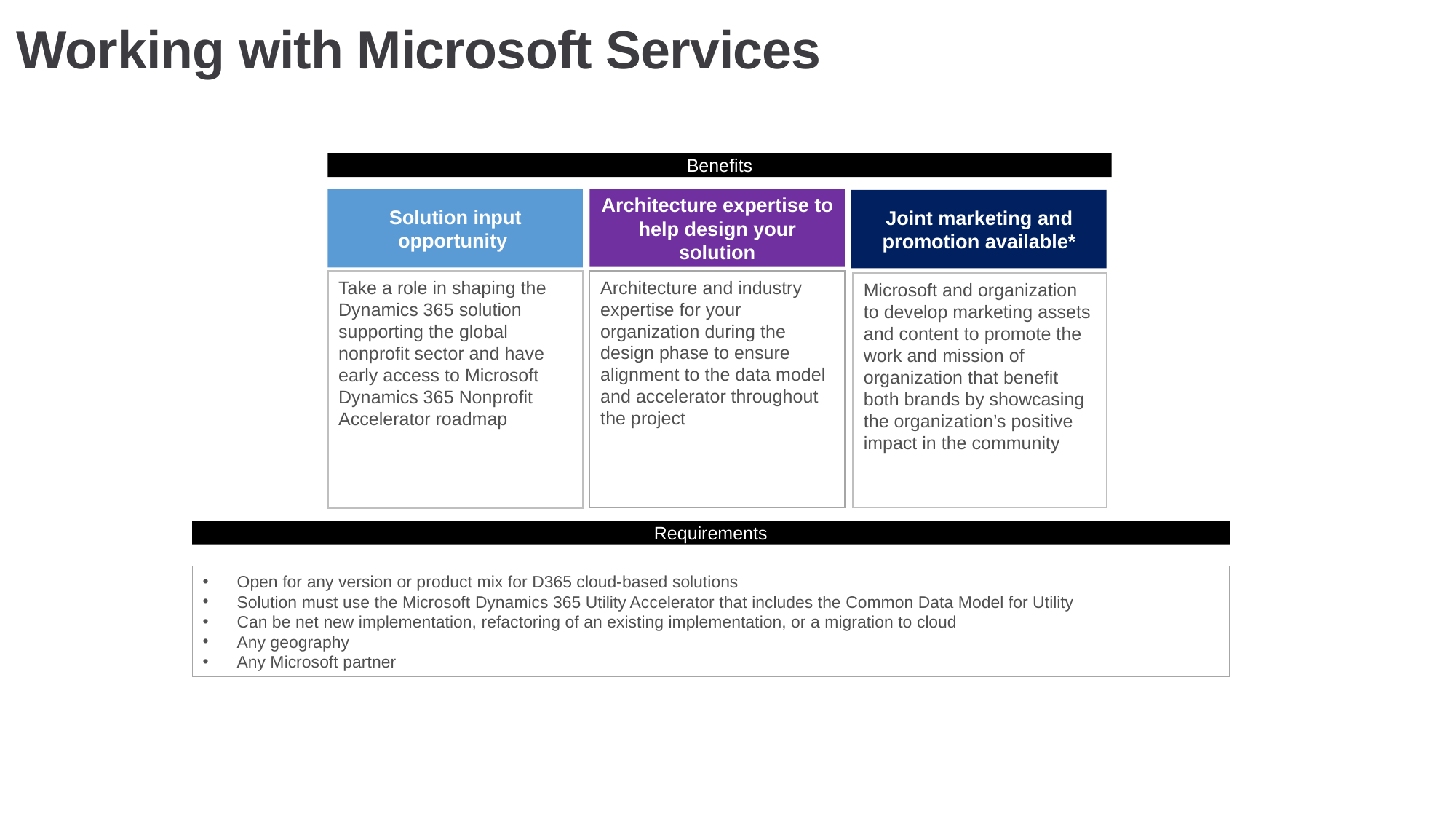

Working with Microsoft Services
Benefits
Solution input opportunity
Architecture expertise to help design your solution
Joint marketing and promotion available*
Architecture and industry expertise for your organization during the design phase to ensure alignment to the data model and accelerator throughout the project

Take a role in shaping the Dynamics 365 solution supporting the global nonprofit sector and have early access to Microsoft Dynamics 365 Nonprofit Accelerator roadmap
Microsoft and organization to develop marketing assets and content to promote the work and mission of organization that benefit both brands by showcasing the organization’s positive impact in the community
Requirements
Open for any version or product mix for D365 cloud-based solutions
Solution must use the Microsoft Dynamics 365 Utility Accelerator that includes the Common Data Model for Utility
Can be net new implementation, refactoring of an existing implementation, or a migration to cloud
Any geography
Any Microsoft partner